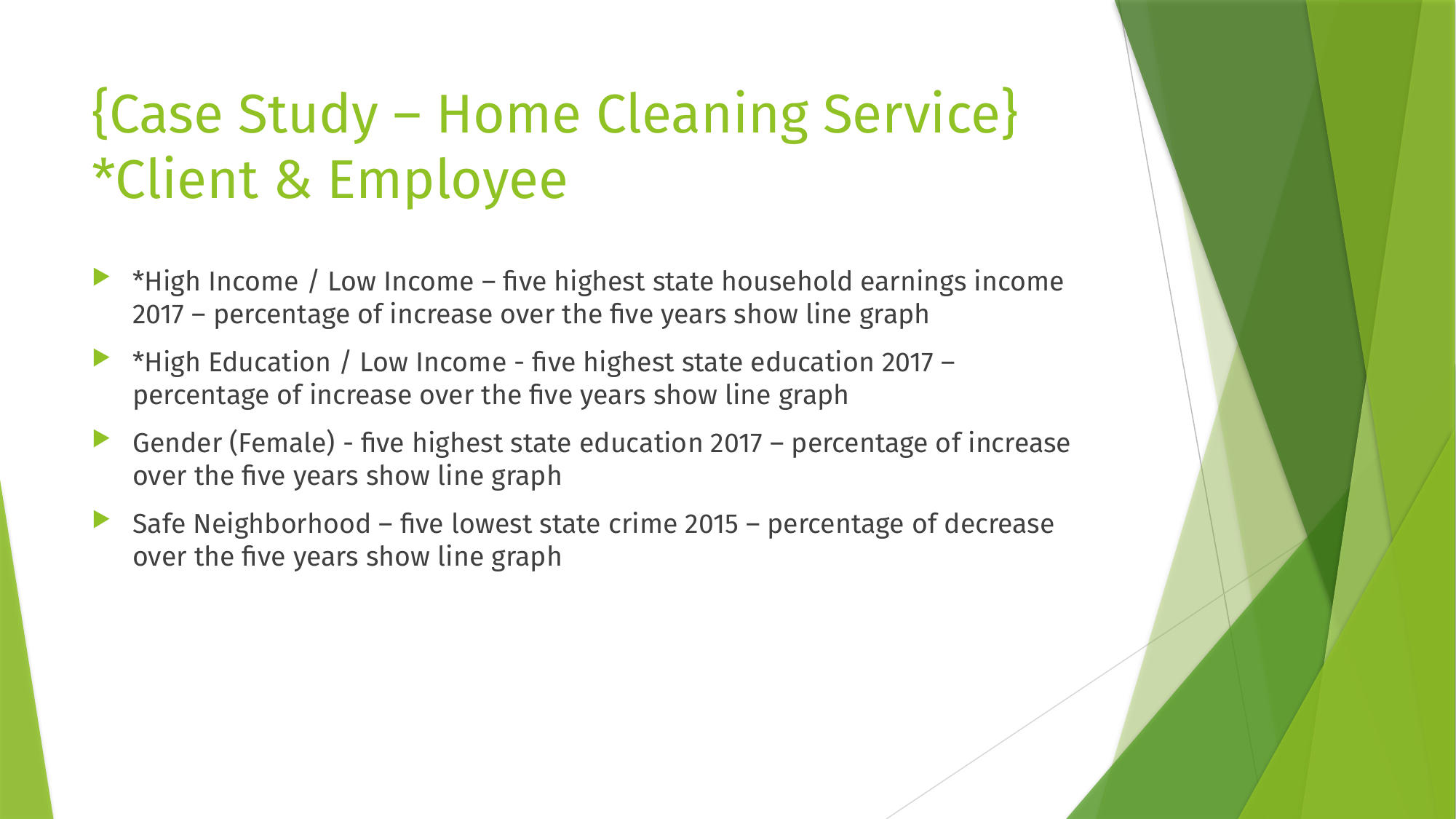

# {Case Study – Home Cleaning Service} *Client & Employee
*High Income / Low Income – five highest state household earnings income 2017 – percentage of increase over the five years show line graph
*High Education / Low Income - five highest state education 2017 – percentage of increase over the five years show line graph
Gender (Female) - five highest state education 2017 – percentage of increase over the five years show line graph
Safe Neighborhood – five lowest state crime 2015 – percentage of decrease over the five years show line graph